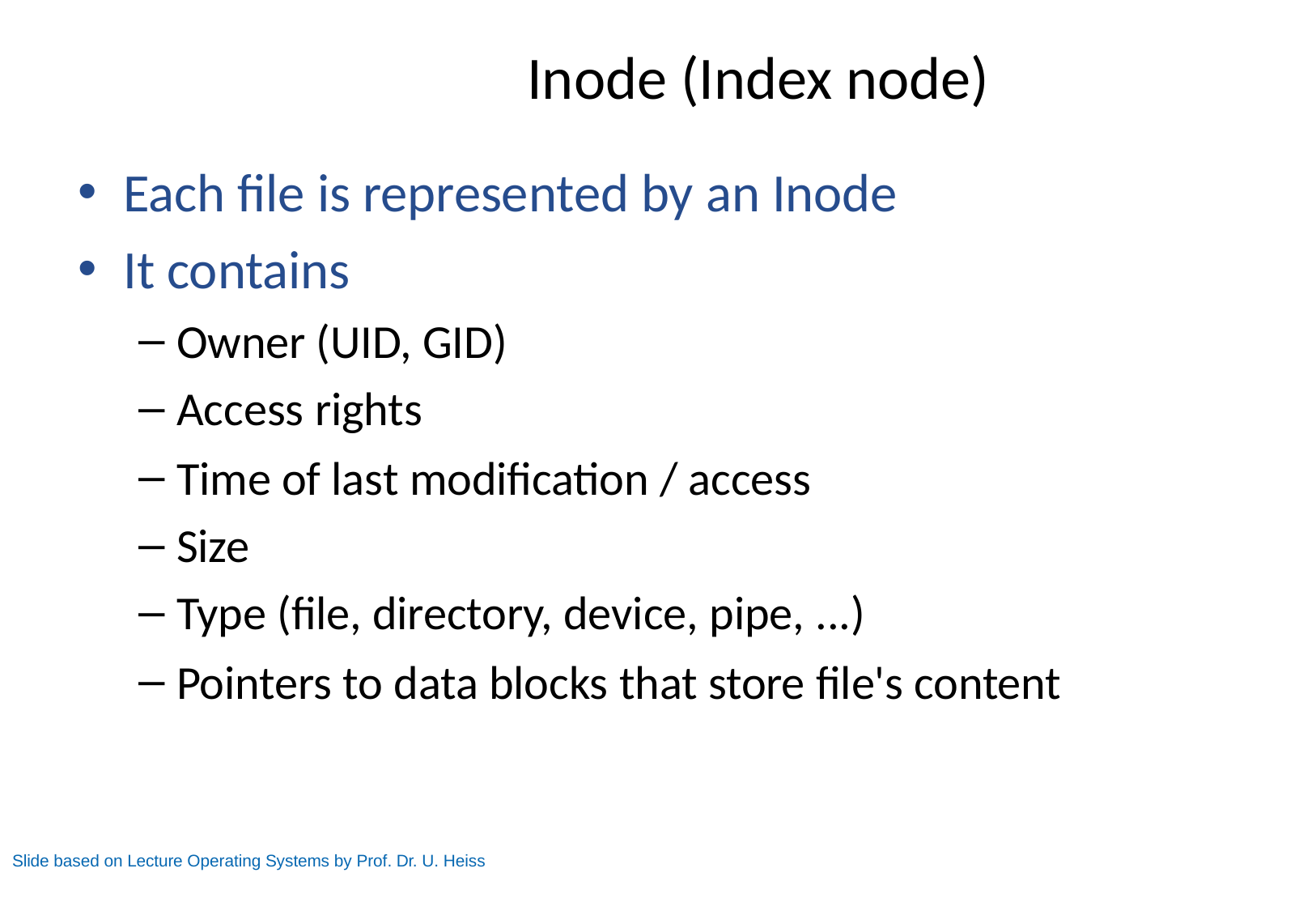

# Inode (Index node)
Each file is represented by an Inode
It contains
Owner (UID, GID)
Access rights
Time of last modification / access
Size
Type (file, directory, device, pipe, ...)
Pointers to data blocks that store file's content
Slide based on Lecture Operating Systems by Prof. Dr. U. Heiss